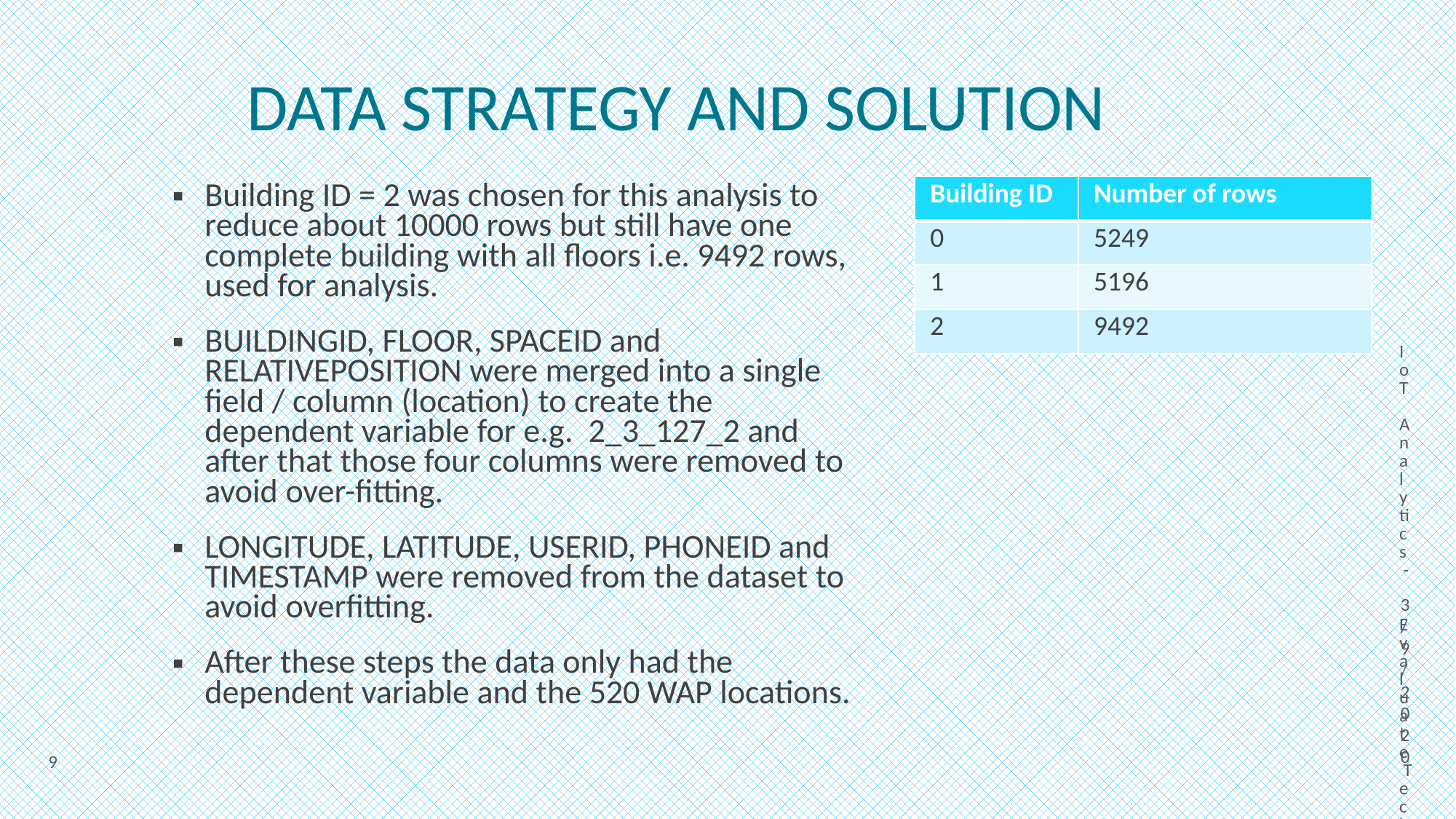

IoT Analytics  -   Evaluate Techniques for WiFi Locationing
# Data Strategy and solution
Building ID = 2 was chosen for this analysis to reduce about 10000 rows but still have one complete building with all floors i.e. 9492 rows, used for analysis.
BUILDINGID, FLOOR, SPACEID and  RELATIVEPOSITION were merged into a single field / column (location) to create the dependent variable for e.g.  2_3_127_2 and after that those four columns were removed to avoid over-fitting.
LONGITUDE, LATITUDE, USERID, PHONEID and TIMESTAMP were removed from the dataset to avoid overfitting.
After these steps the data only had the dependent variable and the 520 WAP locations.
| Building ID | Number of rows |
| --- | --- |
| 0 | 5249 |
| 1 | 5196 |
| 2 | 9492 |
3/9/2020
9